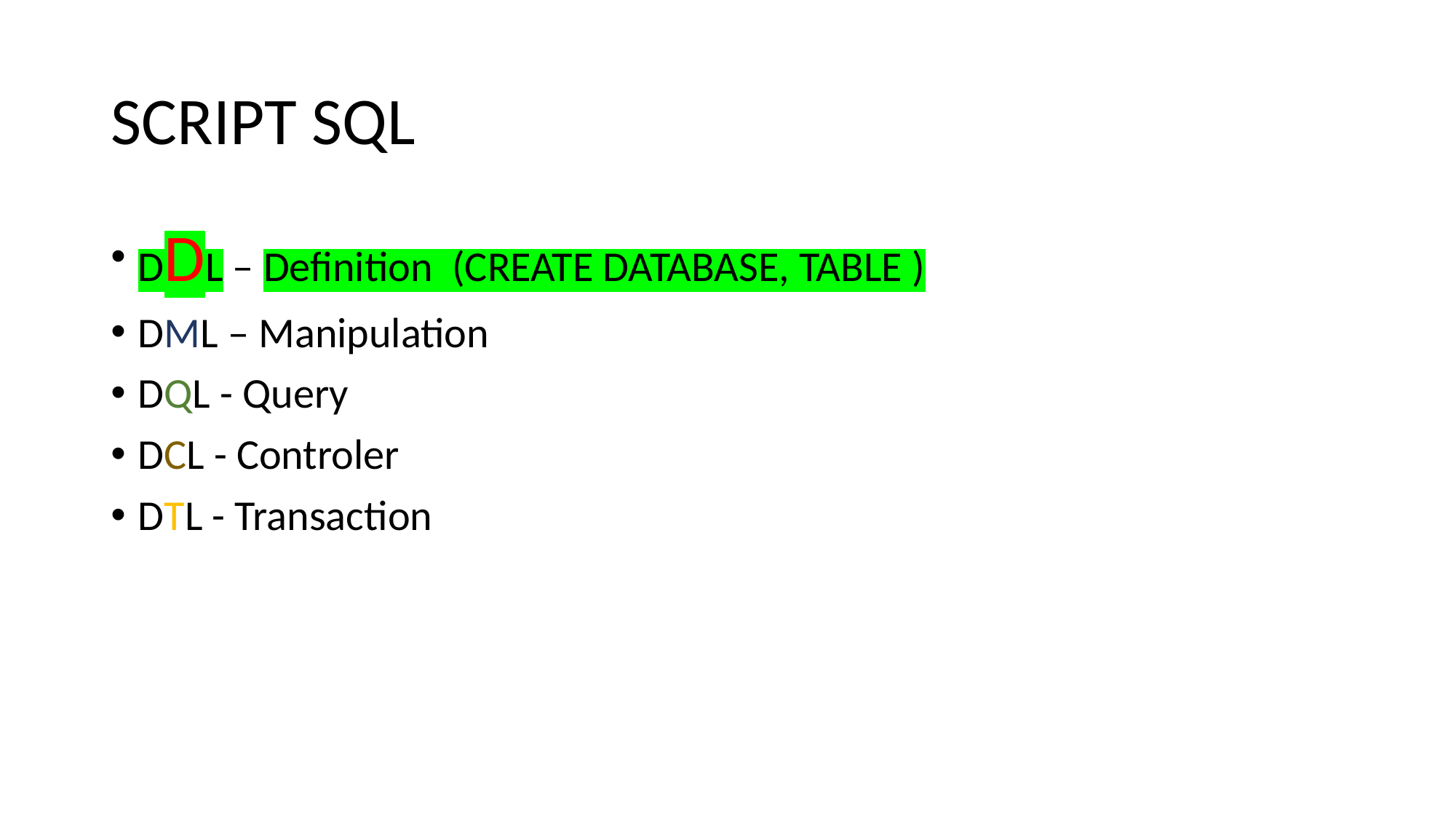

# SCRIPT SQL
DDL – Definition  (CREATE DATABASE, TABLE )
DML – Manipulation
DQL - Query
DCL - Controler
DTL - Transaction